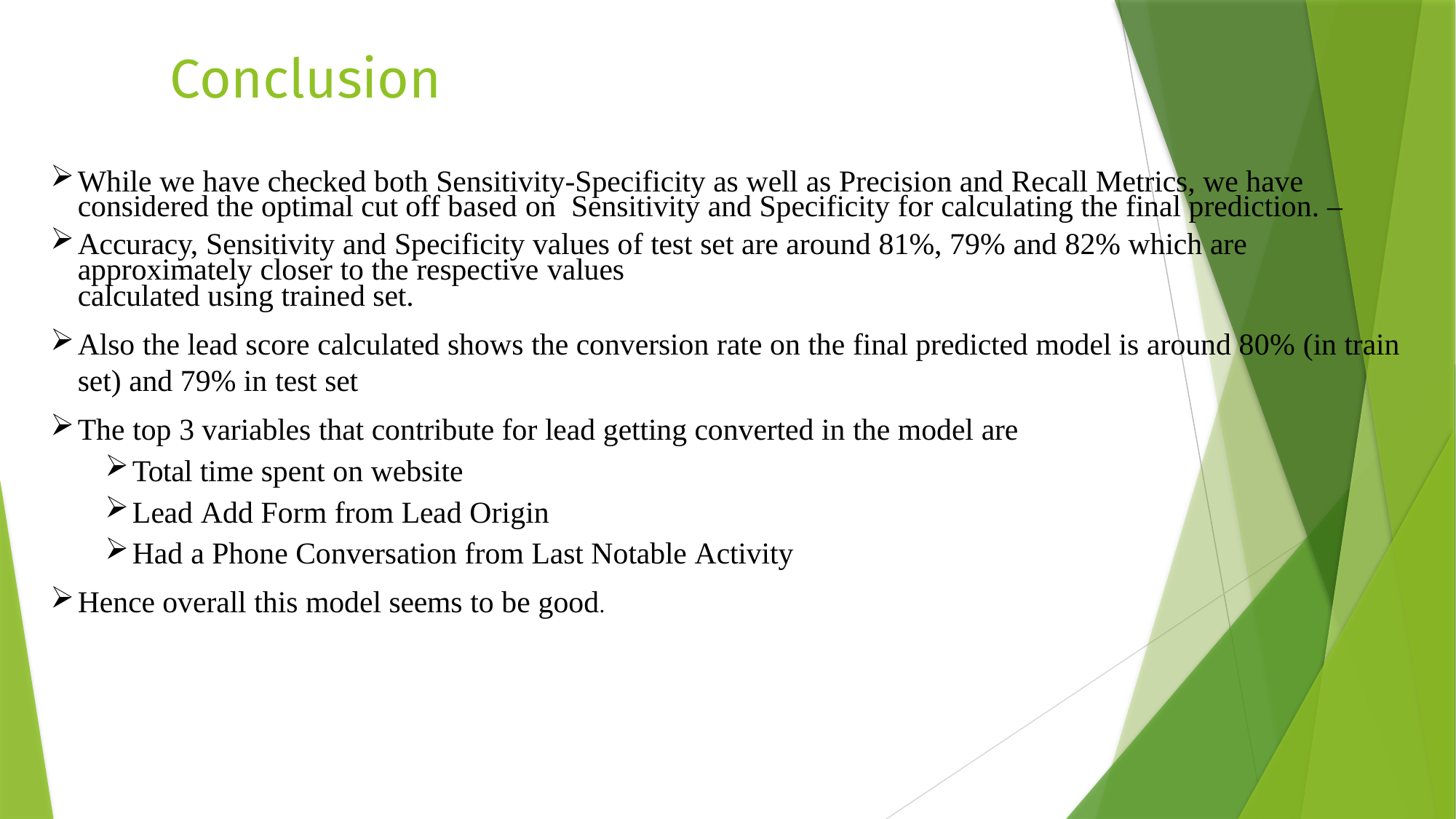

# Conclusion
While we have checked both Sensitivity-Specificity as well as Precision and Recall Metrics, we have considered the optimal cut off based on  Sensitivity and Specificity for calculating the final prediction. –
Accuracy, Sensitivity and Specificity values of test set are around 81%, 79% and 82% which are approximately closer to the respective values
calculated using trained set.
Also the lead score calculated shows the conversion rate on the final predicted model is around 80% (in train set) and 79% in test set
The top 3 variables that contribute for lead getting converted in the model are
Total time spent on website
Lead Add Form from Lead Origin
Had a Phone Conversation from Last Notable Activity
Hence overall this model seems to be good.